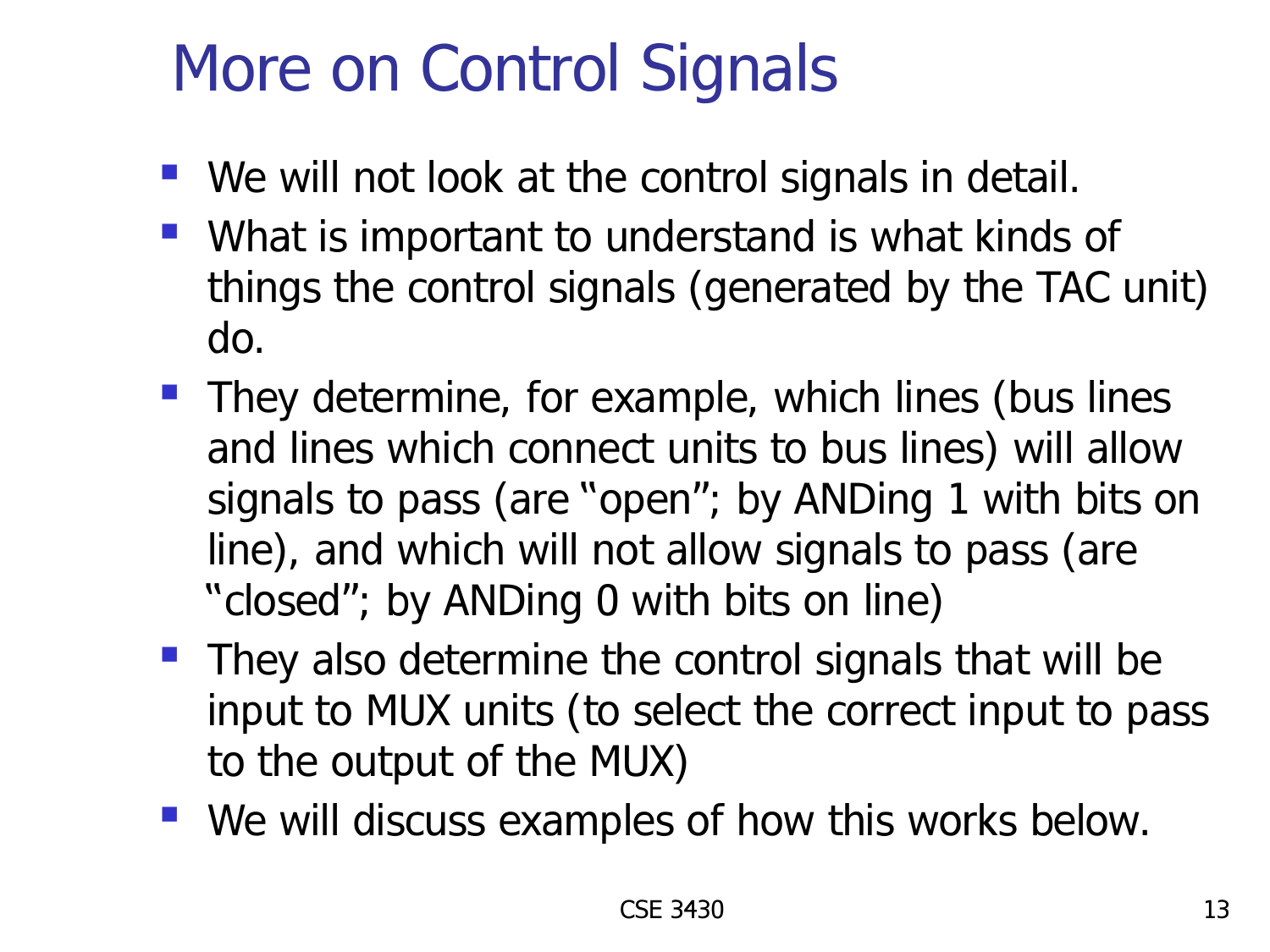

# More on Control Signals
We will not look at the control signals in detail.
What is important to understand is what kinds of things the control signals (generated by the TAC unit) do.
They determine, for example, which lines (bus lines and lines which connect units to bus lines) will allow signals to pass (are “open”; by ANDing 1 with bits on line), and which will not allow signals to pass (are “closed”; by ANDing 0 with bits on line)
They also determine the control signals that will be input to MUX units (to select the correct input to pass to the output of the MUX)
We will discuss examples of how this works below.
CSE 3430
13